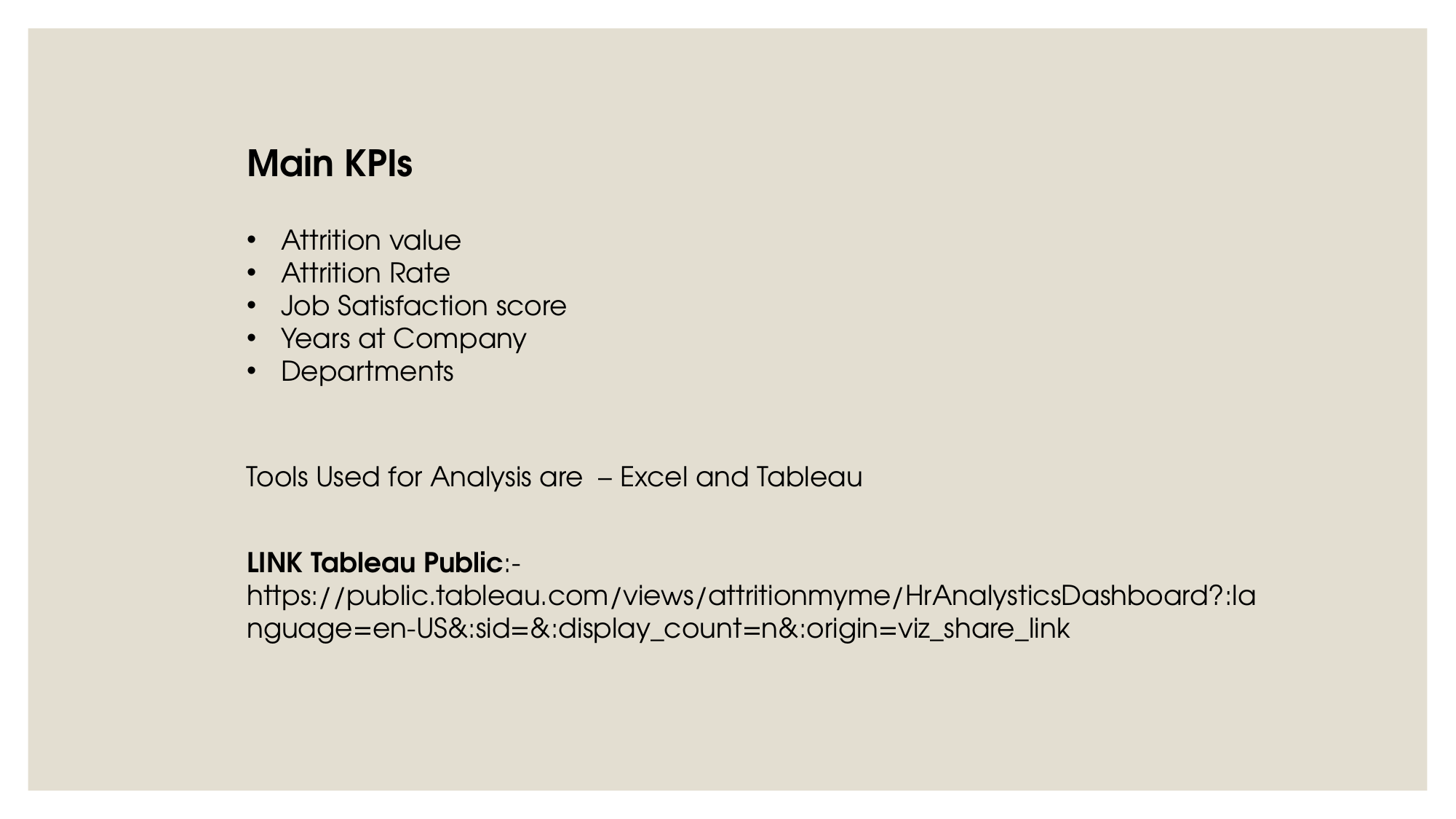

Main KPIs
Attrition value
Attrition Rate
Job Satisfaction score
Years at Company
Departments

Tools Used for Analysis are  – Excel and Tableau
LINK Tableau Public:-  https://public.tableau.com/views/attritionmyme/HrAnalysticsDashboard?:language=en-US&:sid=&:display_count=n&:origin=viz_share_link